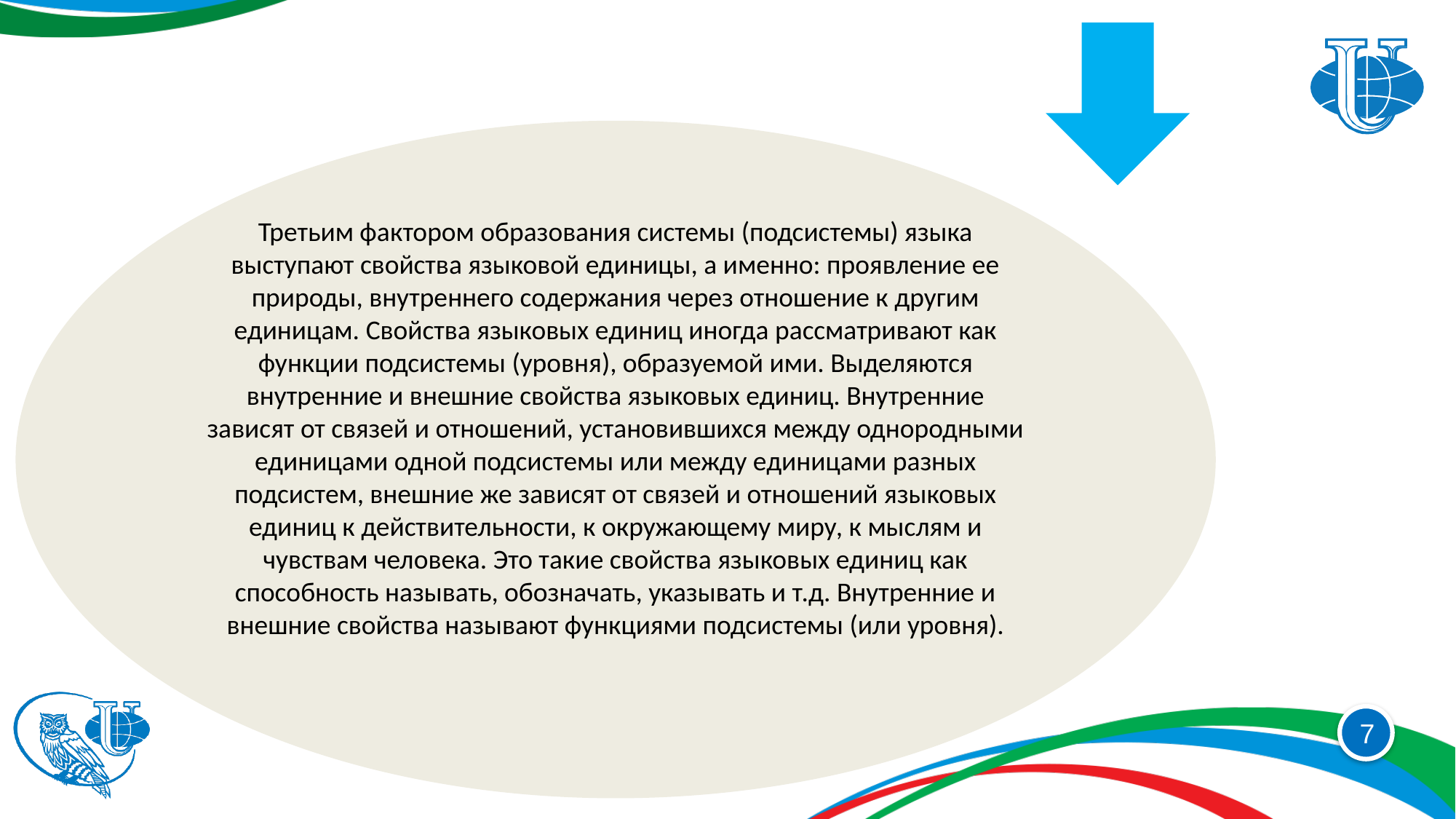

Третьим фактором образования системы (подсистемы) языка выступают свойства языковой единицы, а именно: проявление ее природы, внутреннего содержания через отношение к другим единицам. Свойства языковых единиц иногда рассматривают как функции подсистемы (уровня), образуемой ими. Выделяются внутренние и внешние свойства языковых единиц. Внутренние зависят от связей и отношений, установившихся между однородными единицами одной подсистемы или между единицами разных подсистем, внешние же зависят от связей и отношений языковых единиц к действительности, к окружающему миру, к мыслям и чувствам человека. Это такие свойства языковых единиц как способность называть, обозначать, указывать и т.д. Внутренние и внешние свойства называют функциями подсистемы (или уровня).